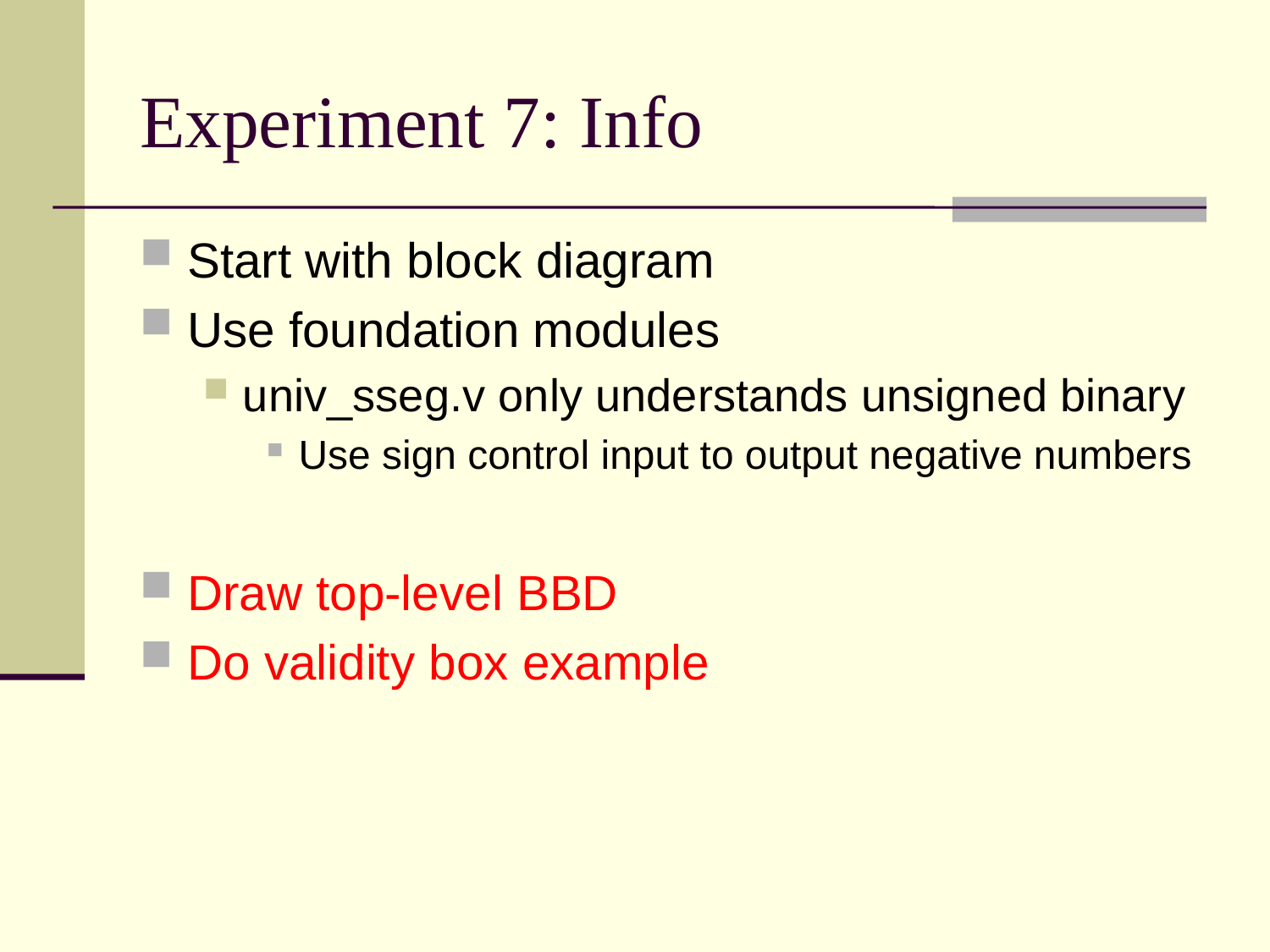

Experiment 7: Info
Start with block diagram
Use foundation modules
univ_sseg.v only understands unsigned binary
Use sign control input to output negative numbers

Draw top-level BBD
Do validity box example